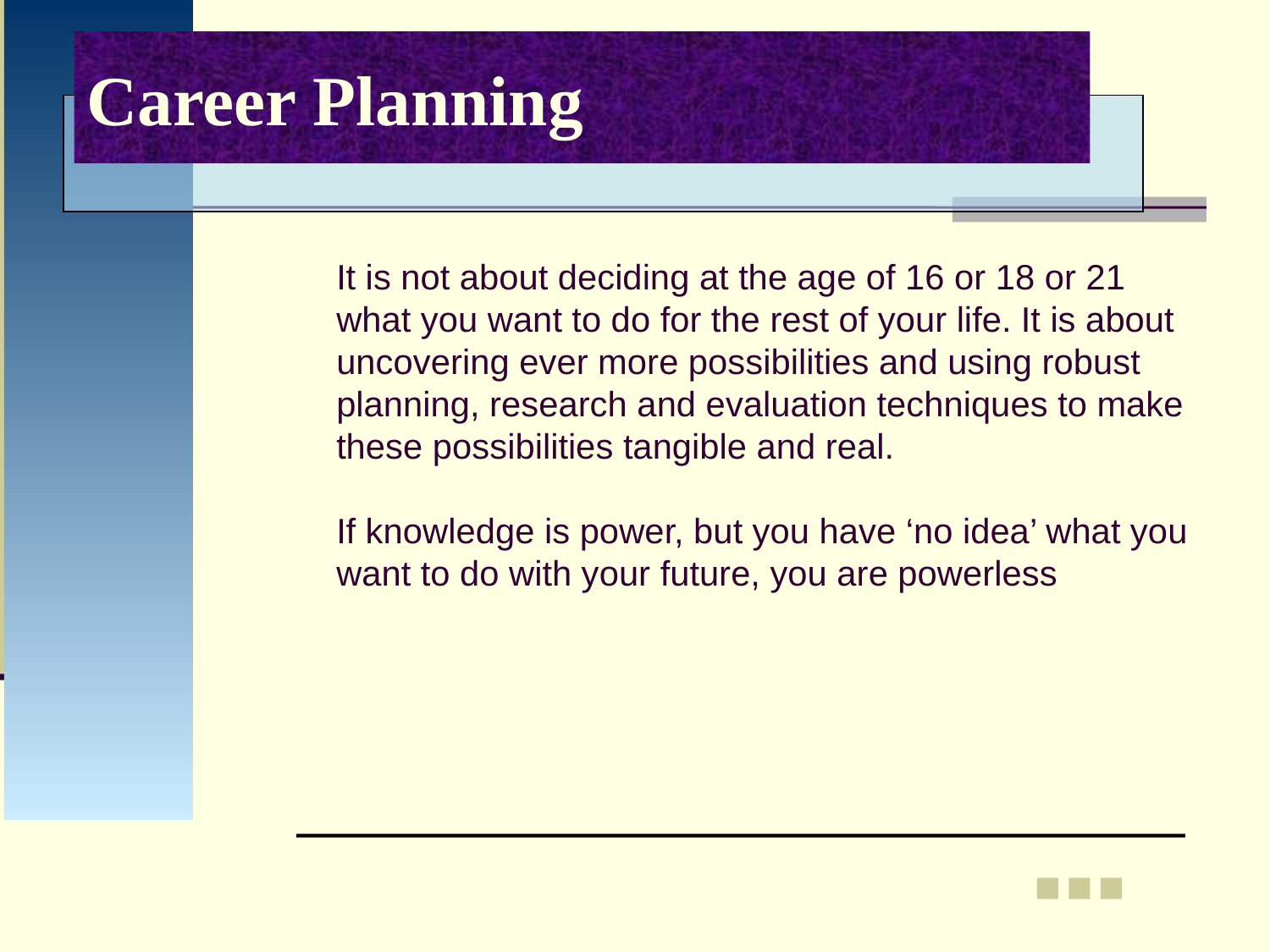

# Career Planning

It is not about deciding at the age of 16 or 18 or 21 what you want to do for the rest of your life. It is about uncovering ever more possibilities and using robust planning, research and evaluation techniques to make these possibilities tangible and real.

If knowledge is power, but you have ‘no idea’ what you want to do with your future, you are powerless